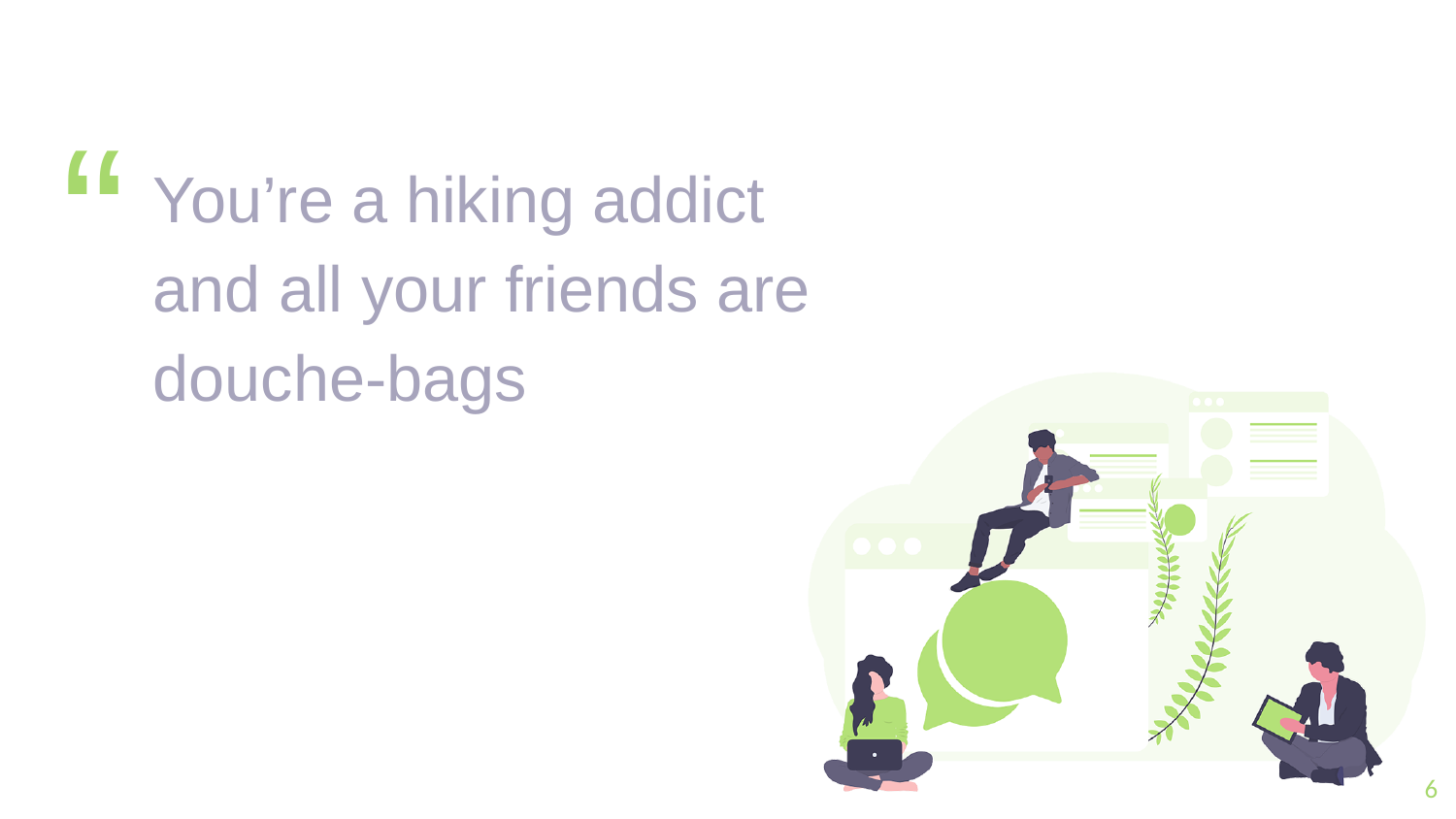

You’re a hiking addict and all your friends are douche-bags

6